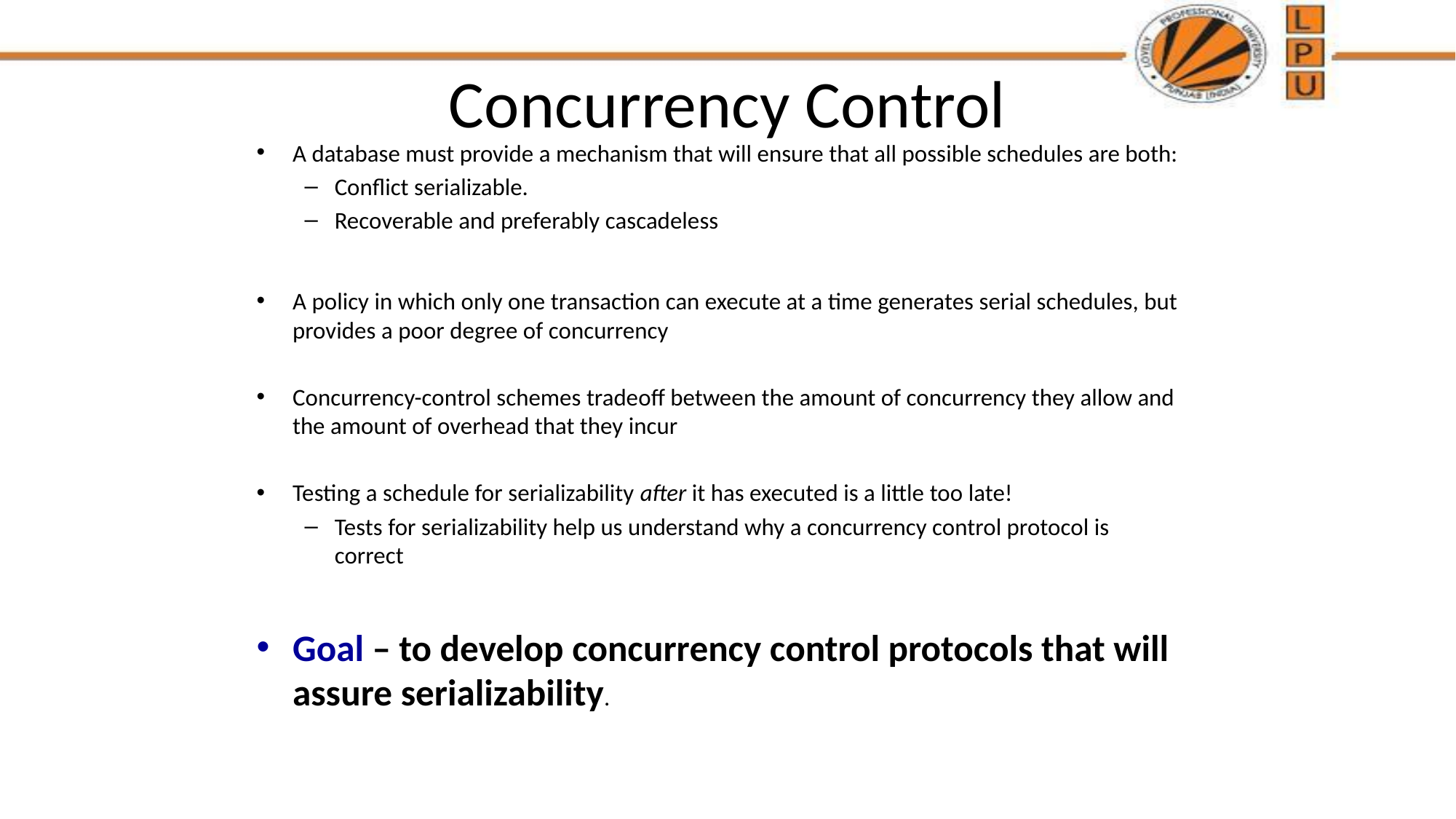

# Concurrency Control
A database must provide a mechanism that will ensure that all possible schedules are both:
Conflict serializable.
Recoverable and preferably cascadeless

A policy in which only one transaction can execute at a time generates serial schedules, but provides a poor degree of concurrency

Concurrency-control schemes tradeoff between the amount of concurrency they allow and the amount of overhead that they incur

Testing a schedule for serializability after it has executed is a little too late!
Tests for serializability help us understand why a concurrency control protocol is correct

Goal – to develop concurrency control protocols that will assure serializability.